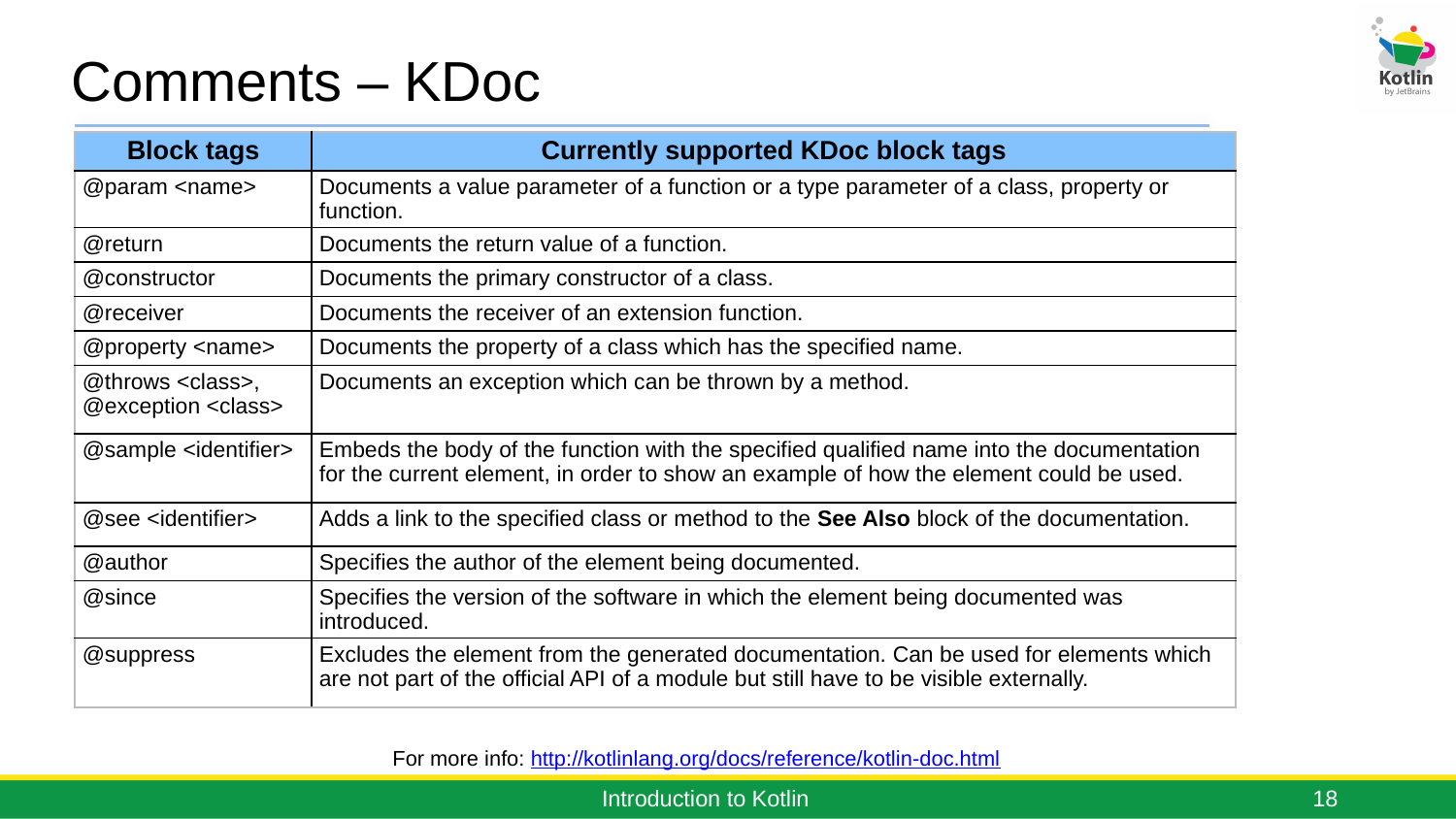

# Comments – KDoc
| Block tags | Currently supported KDoc block tags |
| --- | --- |
| @param <name> | Documents a value parameter of a function or a type parameter of a class, property or function. |
| @return | Documents the return value of a function. |
| @constructor | Documents the primary constructor of a class. |
| @receiver | Documents the receiver of an extension function. |
| @property <name> | Documents the property of a class which has the specified name. |
| @throws <class>, @exception <class> | Documents an exception which can be thrown by a method. |
| @sample <identifier> | Embeds the body of the function with the specified qualified name into the documentation for the current element, in order to show an example of how the element could be used. |
| @see <identifier> | Adds a link to the specified class or method to the See Also block of the documentation. |
| @author | Specifies the author of the element being documented. |
| @since | Specifies the version of the software in which the element being documented was introduced. |
| @suppress | Excludes the element from the generated documentation. Can be used for elements which are not part of the official API of a module but still have to be visible externally. |
For more info: http://kotlinlang.org/docs/reference/kotlin-doc.html
18
Introduction to Kotlin